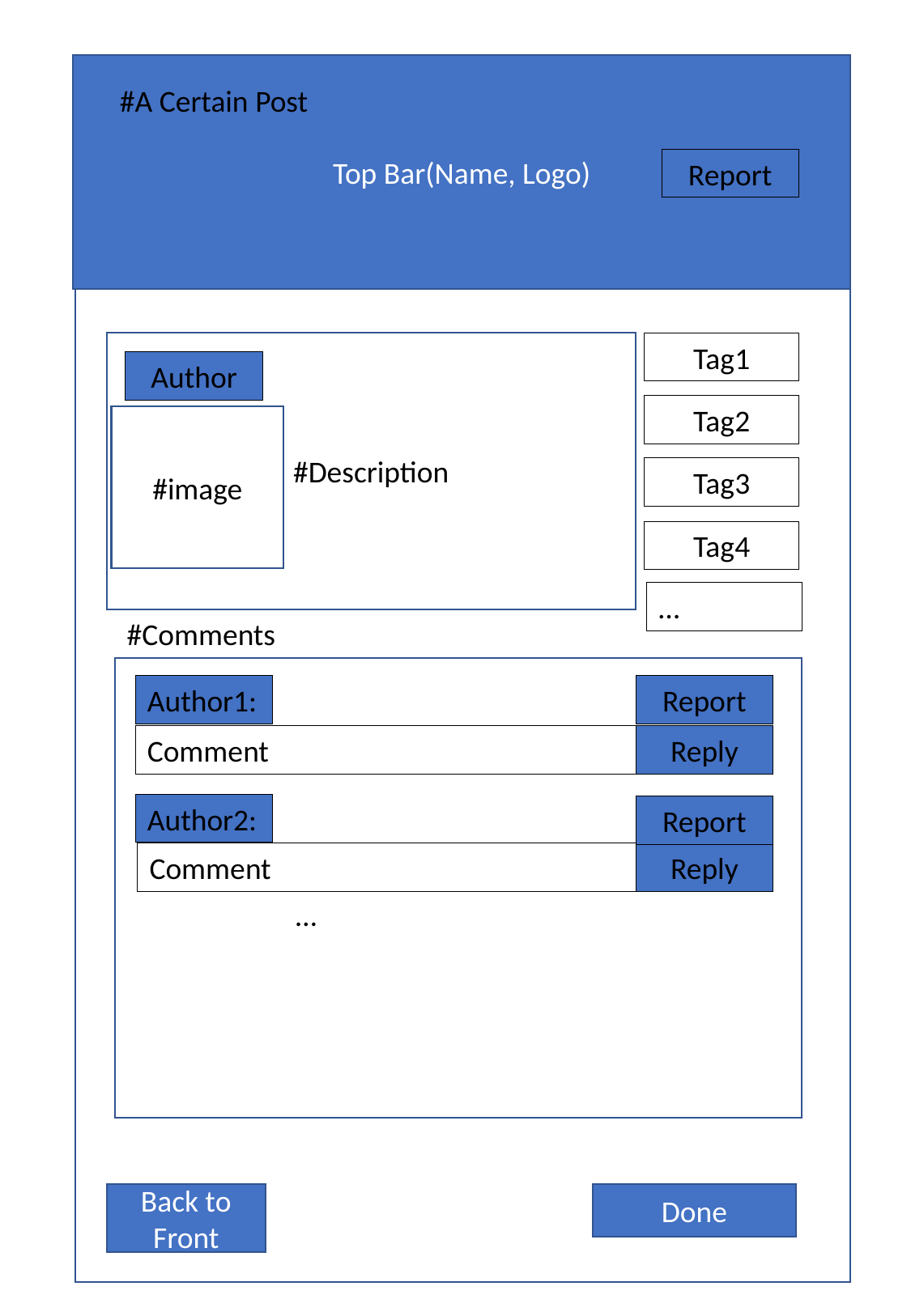

Top Bar(Name, Logo)

#A Certain Post
Report
#Description
Tag1
Author
Tag2
#image
Tag3
Tag4
…
#Comments

Report
Author1:
Comment
Reply
Author2:
Report
Comment
Reply
…
Back to Front
Done